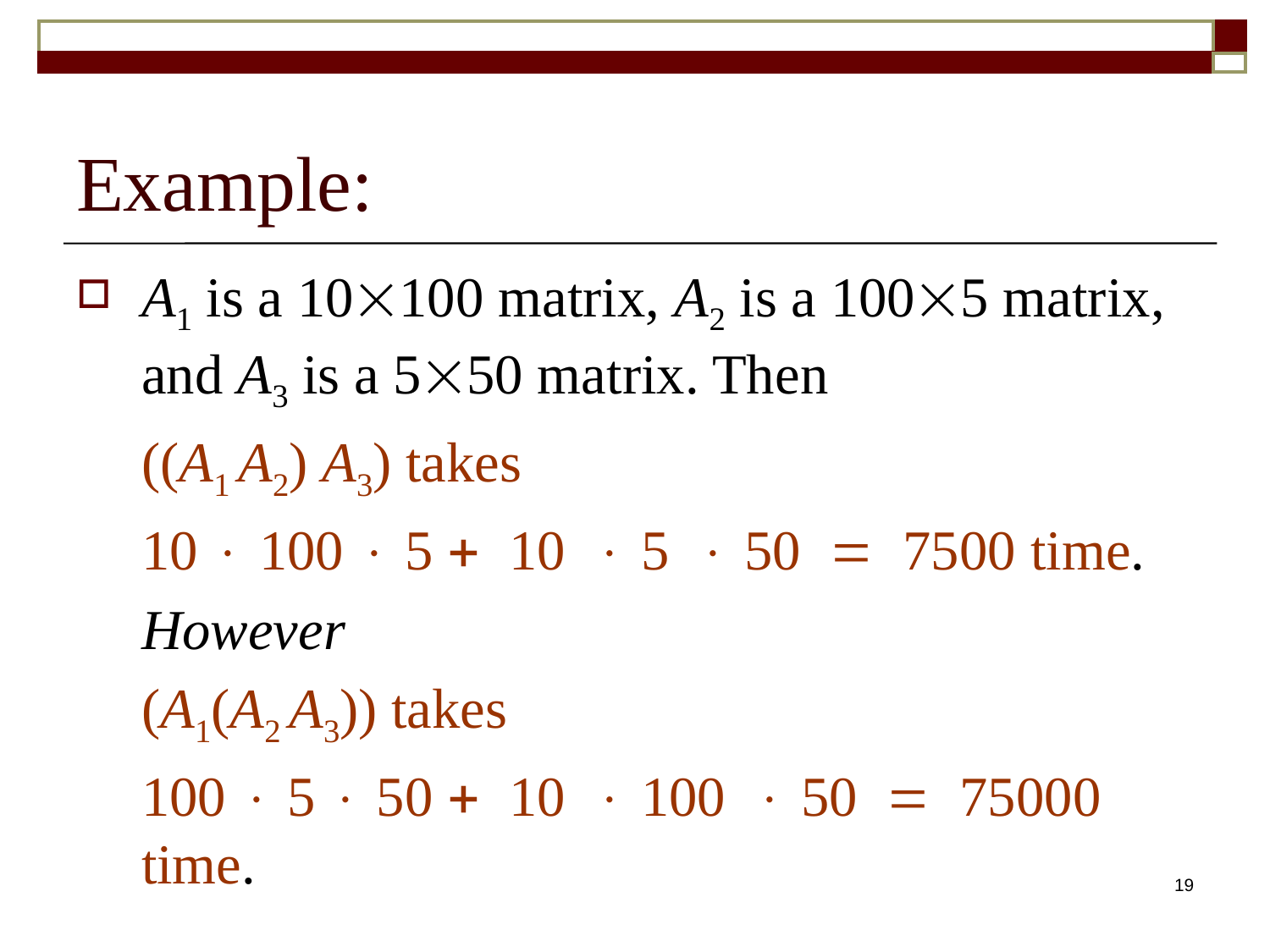

# Example:
A1 is a 10×100 matrix, A2 is a 100×5 matrix, and A3 is a 5×50 matrix. Then
	((A1 A2) A3) takes
	10 ⋅ 100 ⋅ 5 + 10 ⋅ 5 ⋅ 50 = 7500 time.
	However
	(A1(A2 A3)) takes
	100 ⋅ 5 ⋅ 50 + 10 ⋅ 100 ⋅ 50 = 75000 time.

19